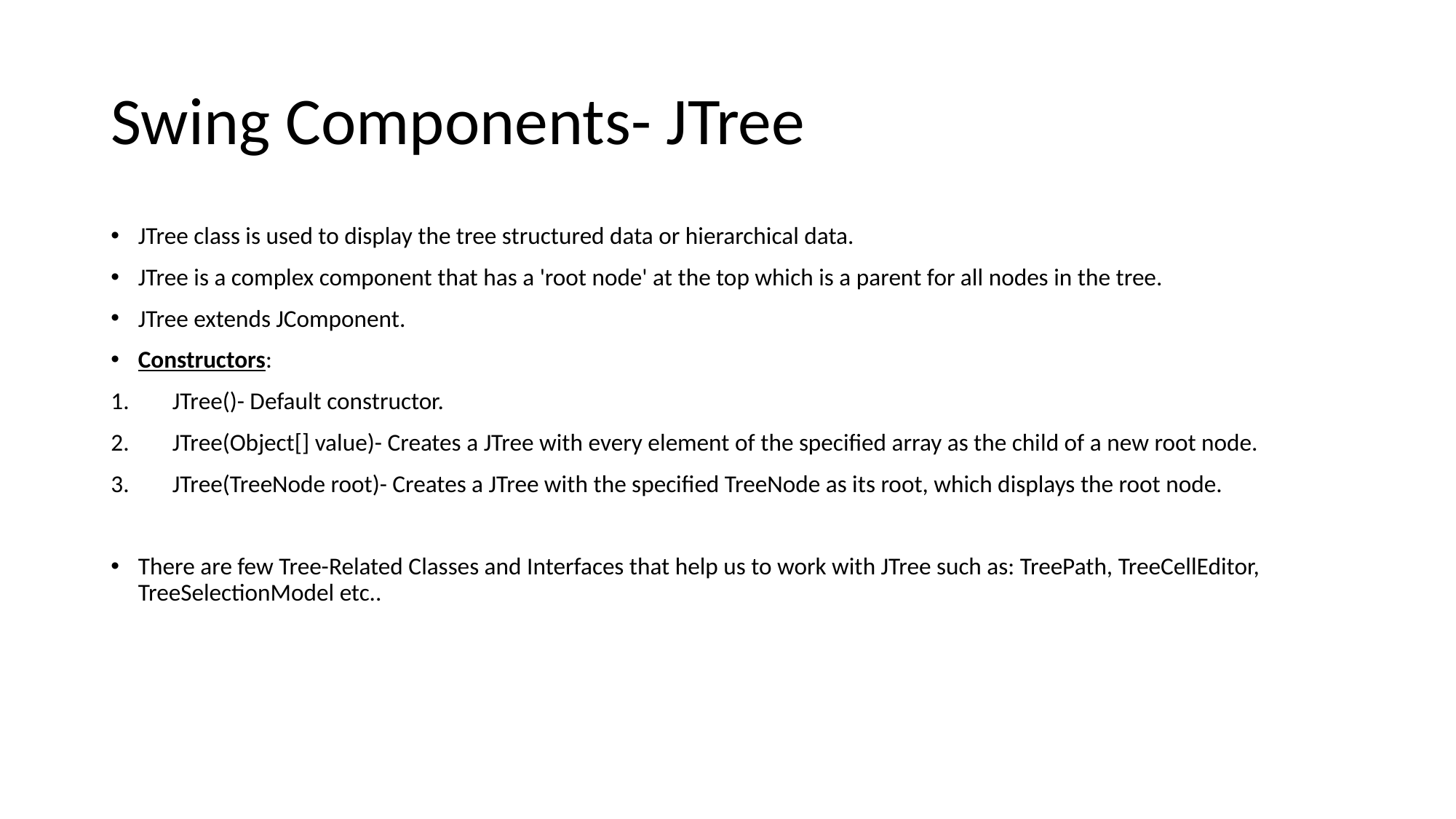

# Swing Components- JTree
JTree class is used to display the tree structured data or hierarchical data.
JTree is a complex component that has a 'root node' at the top which is a parent for all nodes in the tree.
JTree extends JComponent.
Constructors:
JTree()- Default constructor.
JTree(Object[] value)- Creates a JTree with every element of the specified array as the child of a new root node.
JTree(TreeNode root)- Creates a JTree with the specified TreeNode as its root, which displays the root node.

There are few Tree-Related Classes and Interfaces that help us to work with JTree such as: TreePath, TreeCellEditor, TreeSelectionModel etc..